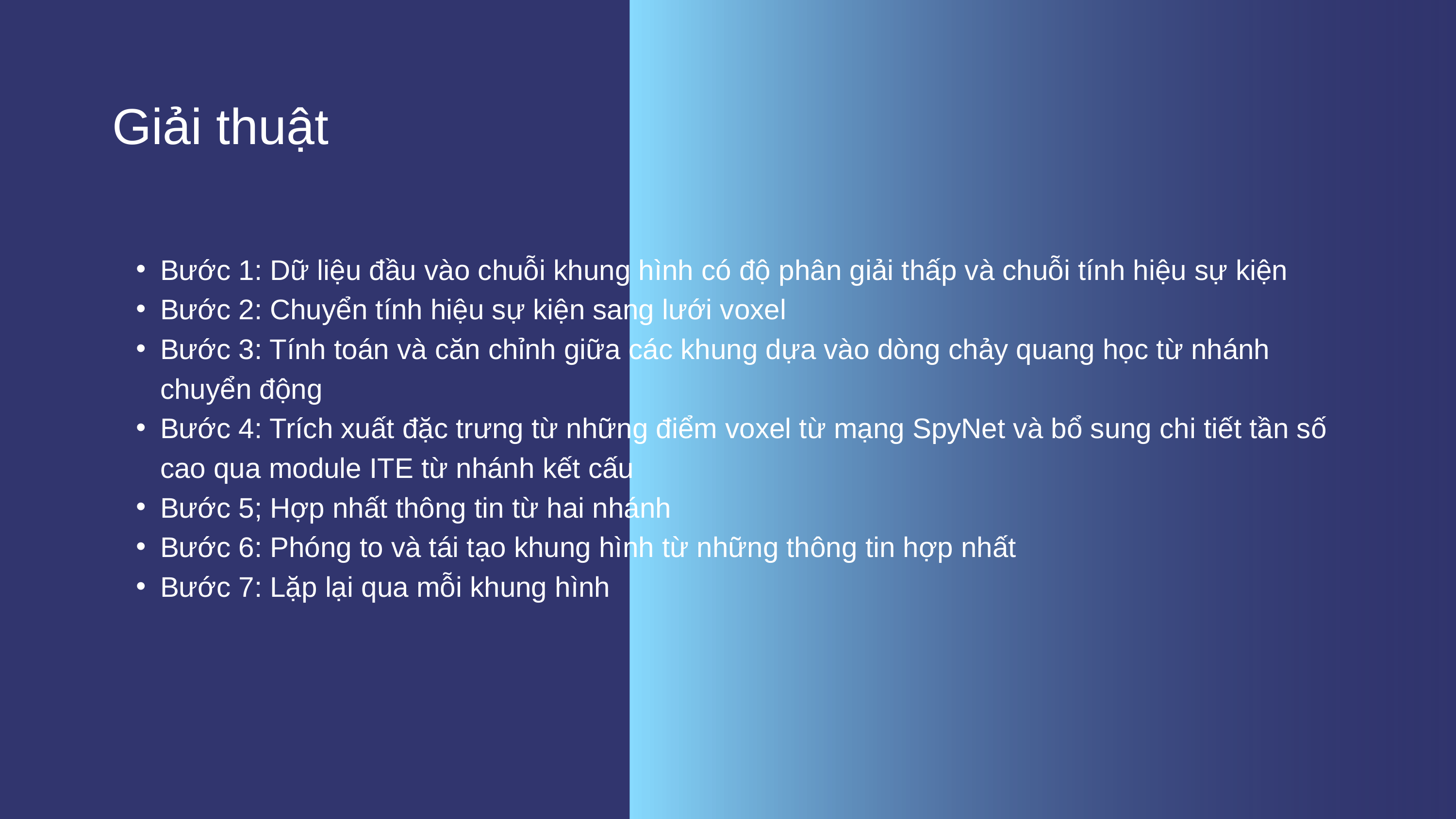

Giải thuật
Bước 1: Dữ liệu đầu vào chuỗi khung hình có độ phân giải thấp và chuỗi tính hiệu sự kiện
Bước 2: Chuyển tính hiệu sự kiện sang lưới voxel
Bước 3: Tính toán và căn chỉnh giữa các khung dựa vào dòng chảy quang học từ nhánh chuyển động
Bước 4: Trích xuất đặc trưng từ những điểm voxel từ mạng SpyNet và bổ sung chi tiết tần số cao qua module ITE từ nhánh kết cấu
Bước 5; Hợp nhất thông tin từ hai nhánh
Bước 6: Phóng to và tái tạo khung hình từ những thông tin hợp nhất
Bước 7: Lặp lại qua mỗi khung hình